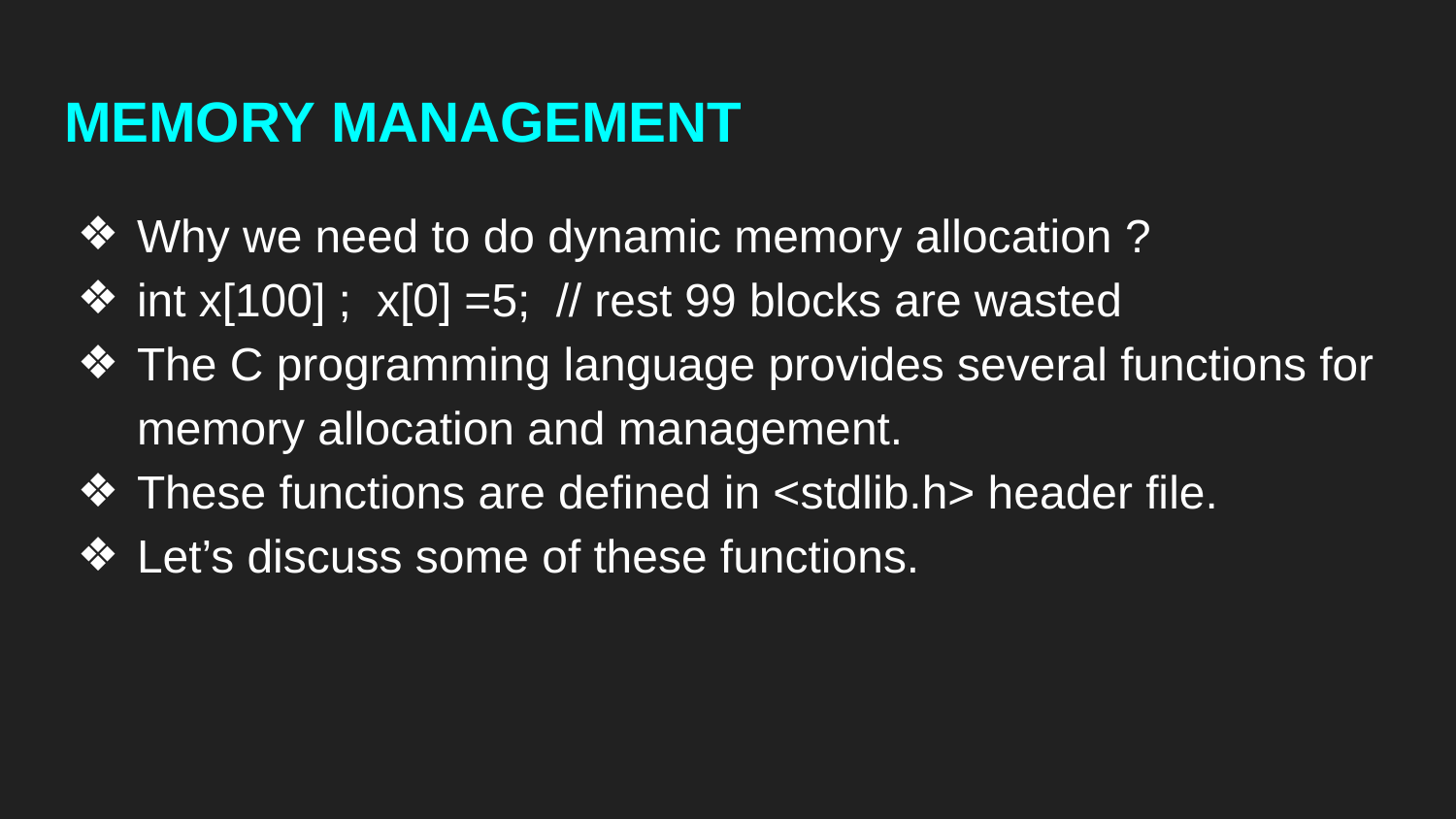

# MEMORY MANAGEMENT
Why we need to do dynamic memory allocation ?
int x[100] ;  x[0] =5;  // rest 99 blocks are wasted
The C programming language provides several functions for memory allocation and management.
These functions are defined in <stdlib.h> header file.
Let’s discuss some of these functions.